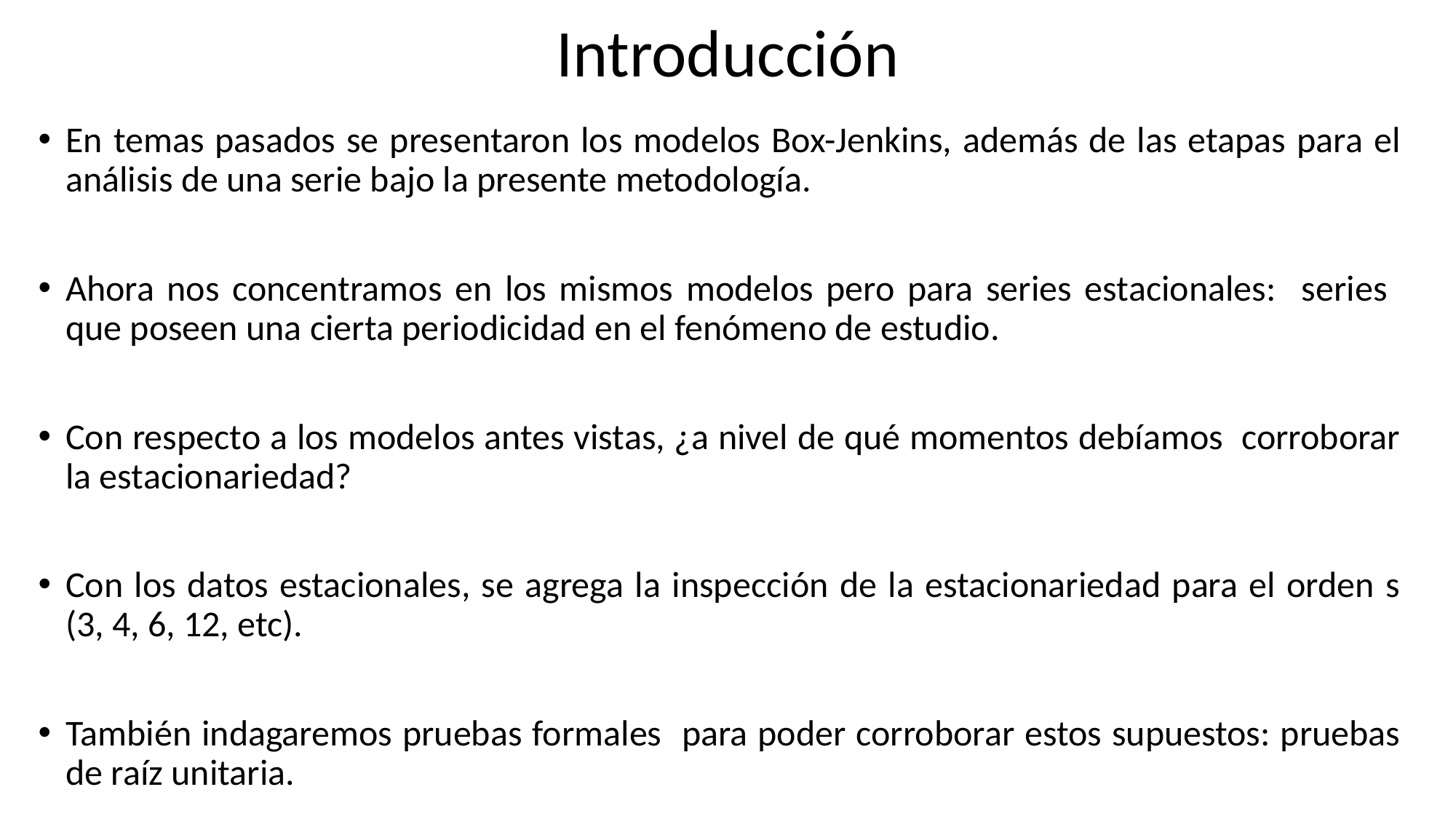

# Introducción
En temas pasados se presentaron los modelos Box-Jenkins, además de las etapas para el análisis de una serie bajo la presente metodología.

Ahora nos concentramos en los mismos modelos pero para series estacionales:  series  que poseen una cierta periodicidad en el fenómeno de estudio.

Con respecto a los modelos antes vistas, ¿a nivel de qué momentos debíamos  corroborar la estacionariedad?

Con los datos estacionales, se agrega la inspección de la estacionariedad para el orden s (3, 4, 6, 12, etc).

También indagaremos pruebas formales  para poder corroborar estos supuestos: pruebas de raíz unitaria.